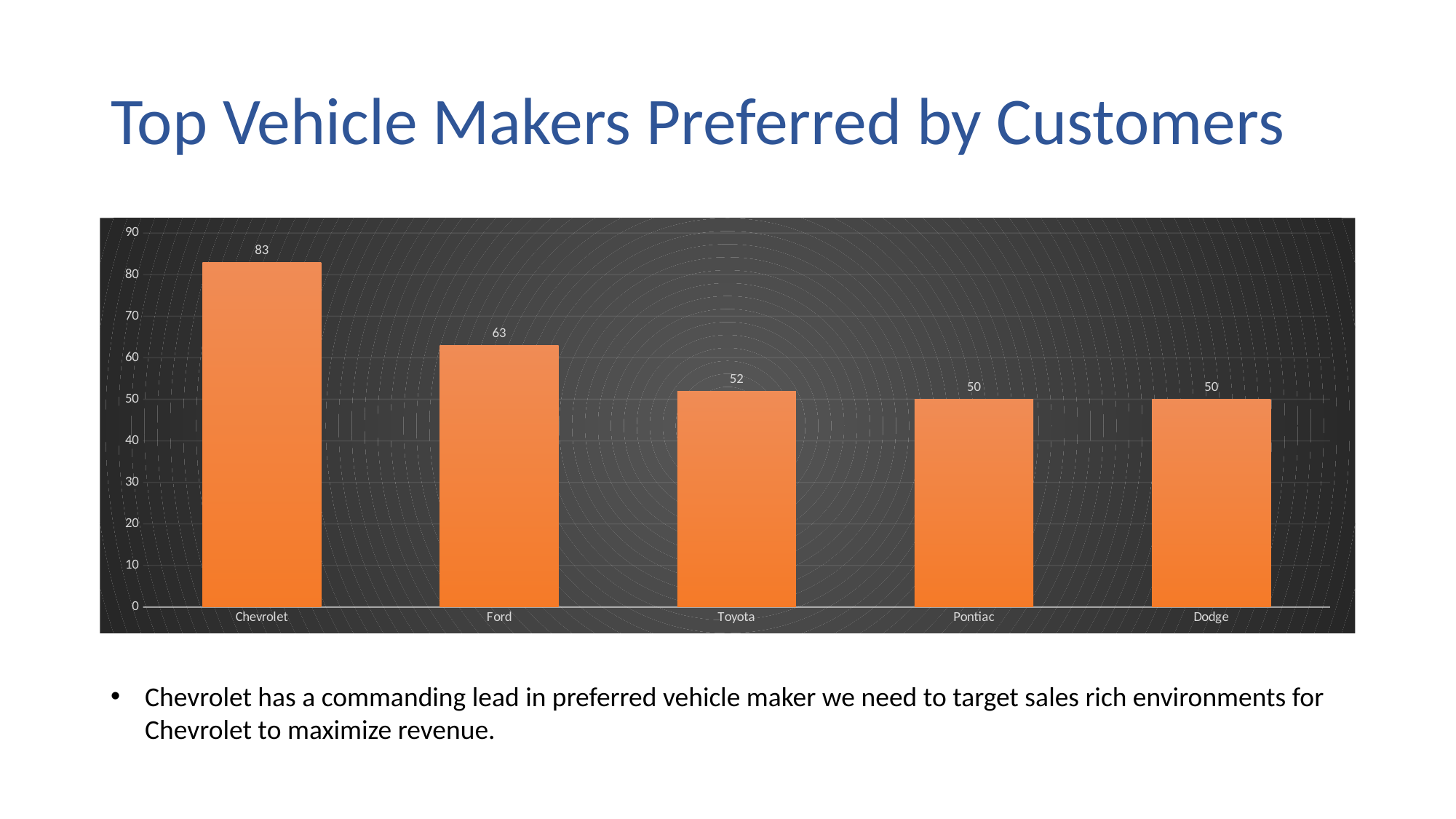

# Top Vehicle Makers Preferred by Customers

### Chart

| Category | customer_count |
|---|---|
| Chevrolet | 83.0 |
| Ford | 63.0 |
| Toyota | 52.0 |
| Pontiac | 50.0 |
| Dodge | 50.0 |
Chevrolet has a commanding lead in preferred vehicle maker we need to target sales rich environments for Chevrolet to maximize revenue.